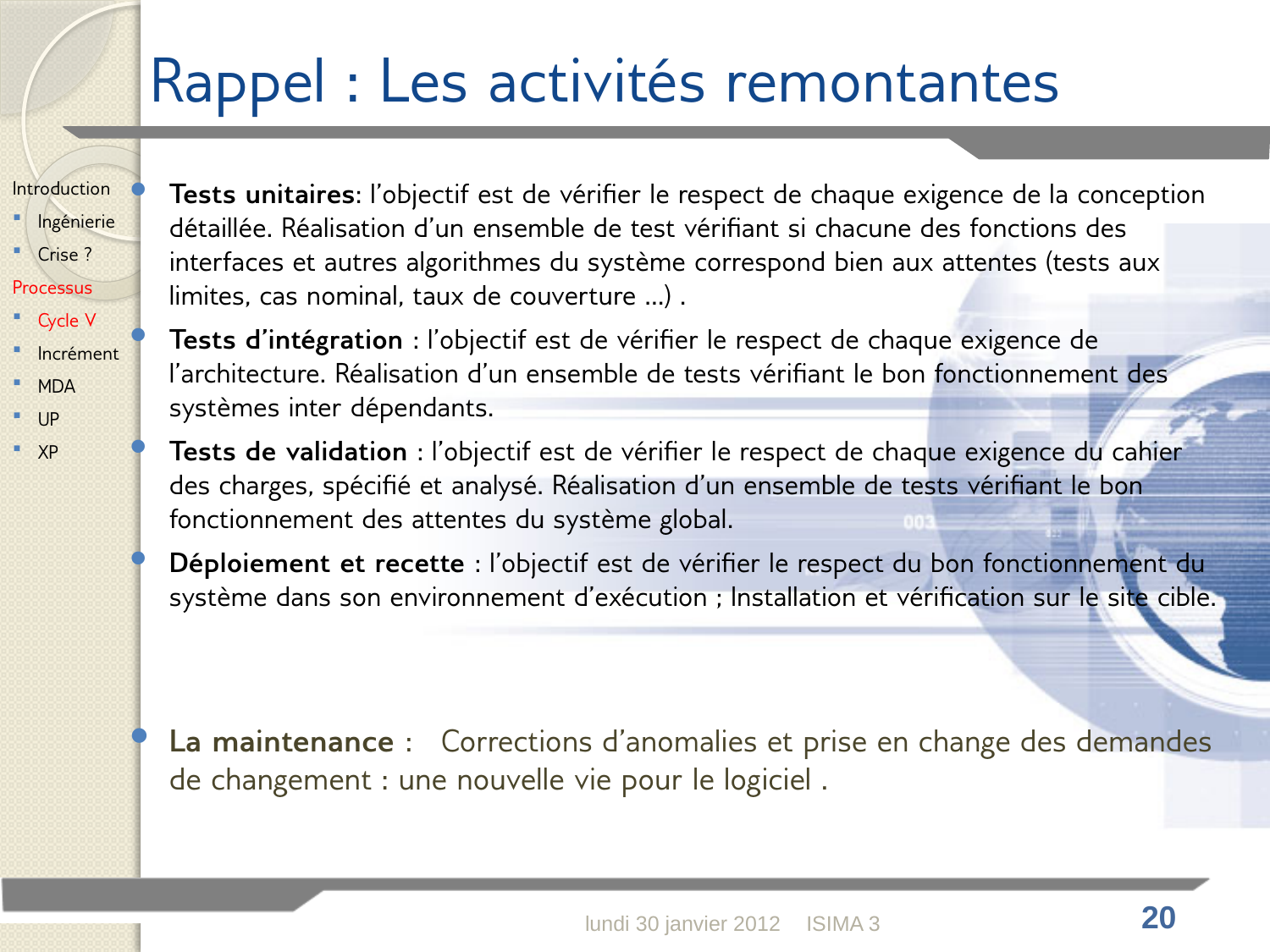

# Rappel : Les activités remontantes
Introduction
Ingénierie
Crise ?
Processus
Cycle V
Incrément
MDA
UP
XP

Tests unitaires: l’objectif est de vérifier le respect de chaque exigence de la conception détaillée. Réalisation d’un ensemble de test vérifiant si chacune des fonctions des interfaces et autres algorithmes du système correspond bien aux attentes (tests aux limites, cas nominal, taux de couverture …) .
Tests d’intégration : l’objectif est de vérifier le respect de chaque exigence de l’architecture. Réalisation d’un ensemble de tests vérifiant le bon fonctionnement des systèmes inter dépendants.
Tests de validation : l’objectif est de vérifier le respect de chaque exigence du cahier des charges, spécifié et analysé. Réalisation d’un ensemble de tests vérifiant le bon fonctionnement des attentes du système global.
Déploiement et recette : l’objectif est de vérifier le respect du bon fonctionnement du système dans son environnement d’exécution ; Installation et vérification sur le site cible.

La maintenance :   Corrections d’anomalies et prise en change des demandes de changement : une nouvelle vie pour le logiciel .
lundi 30 janvier 2012
ISIMA 3